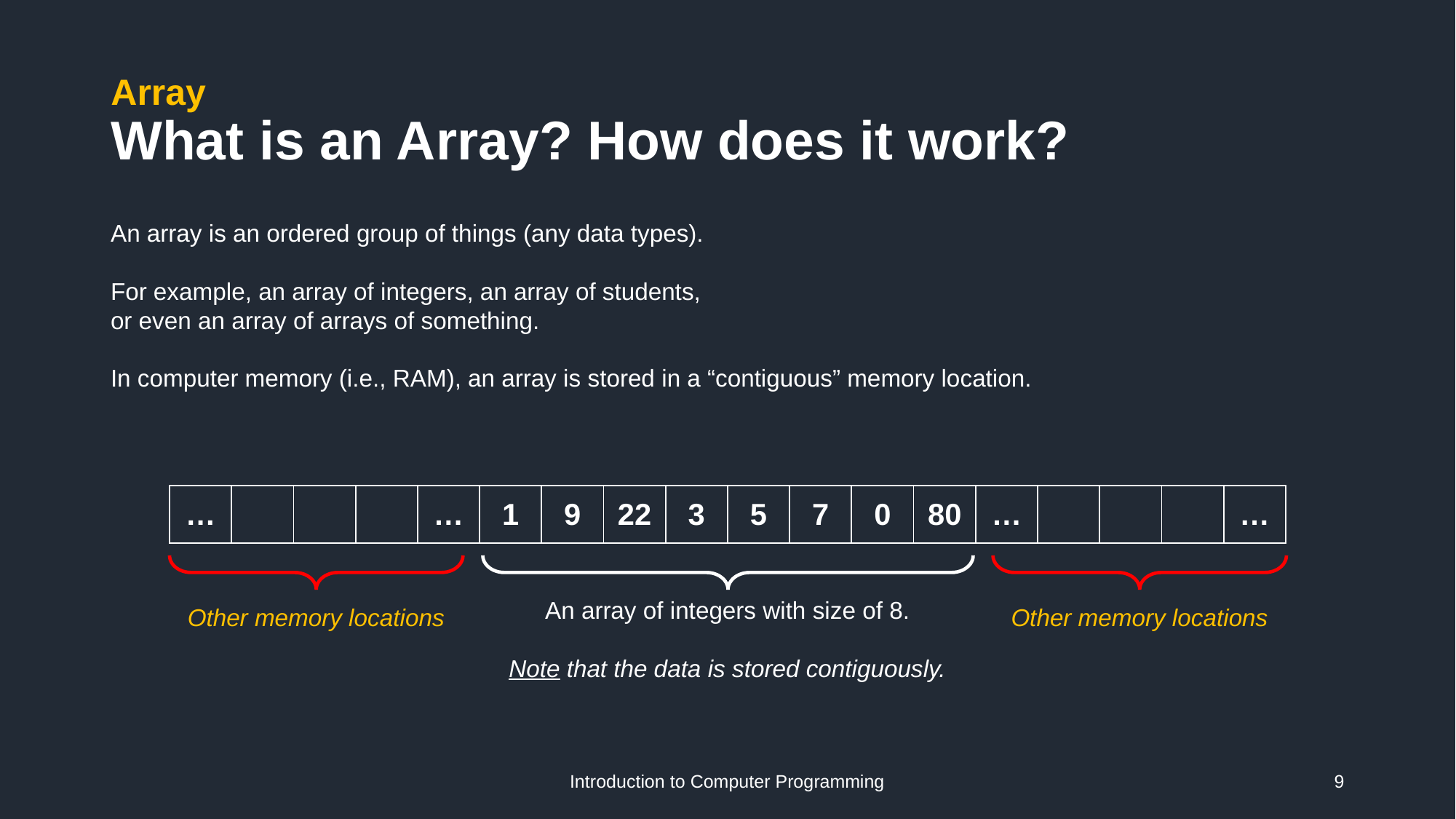

# Array What is an Array? How does it work?
An array is an ordered group of things (any data types).

For example, an array of integers, an array of students,
or even an array of arrays of something.

In computer memory (i.e., RAM), an array is stored in a “contiguous” memory location.

| … |  |  |  | … | 1 | 9 | 22 | 3 | 5 | 7 | 0 | 80 | … |  |  |  | … |
| --- | --- | --- | --- | --- | --- | --- | --- | --- | --- | --- | --- | --- | --- | --- | --- | --- | --- |
An array of integers with size of 8.

Note that the data is stored contiguously.
Other memory locations
Other memory locations
Introduction to Computer Programming
9